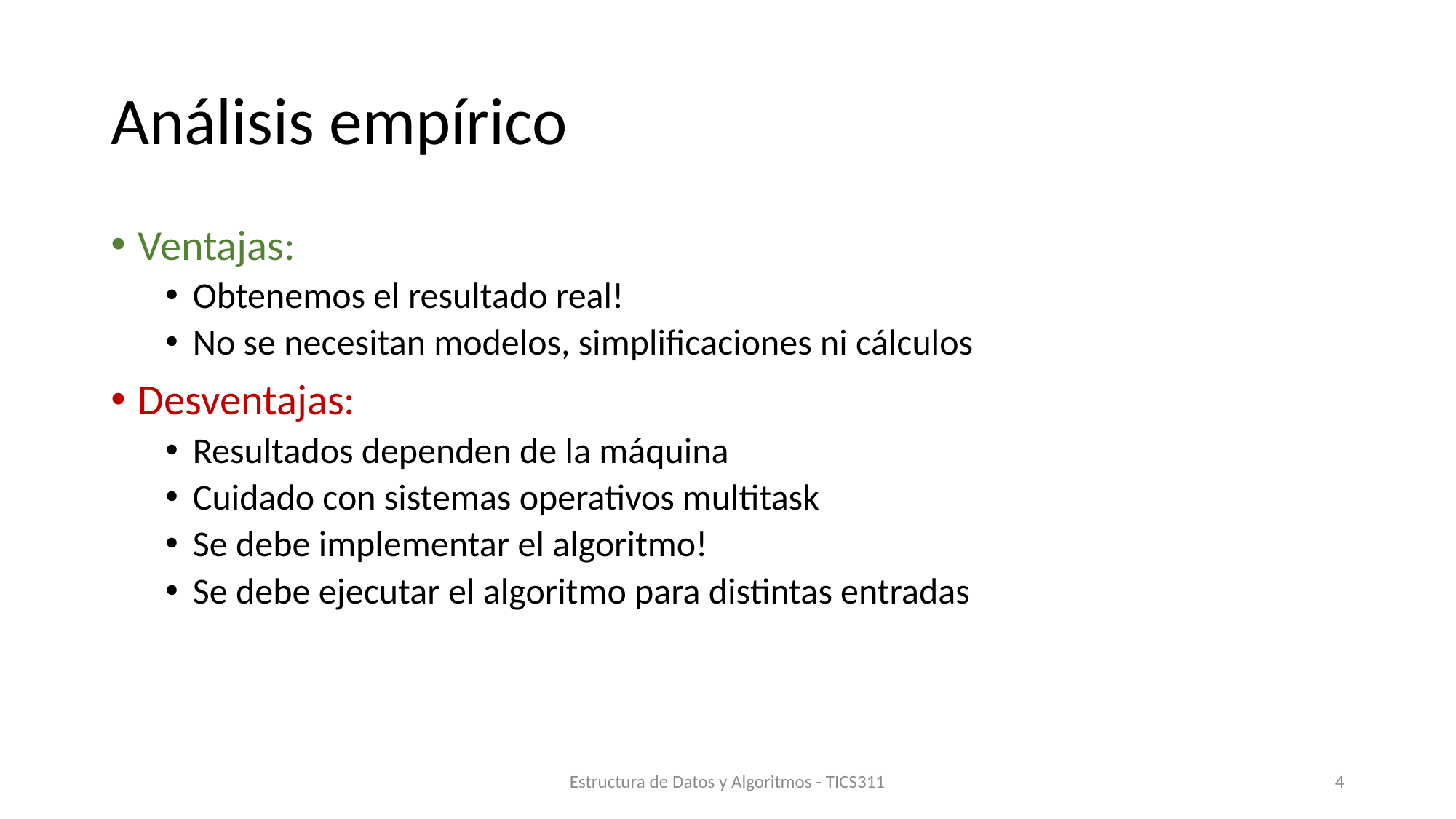

# Análisis empírico
Ventajas:
Obtenemos el resultado real!
No se necesitan modelos, simplificaciones ni cálculos
Desventajas:
Resultados dependen de la máquina
Cuidado con sistemas operativos multitask
Se debe implementar el algoritmo!
Se debe ejecutar el algoritmo para distintas entradas
Estructura de Datos y Algoritmos - TICS311
4